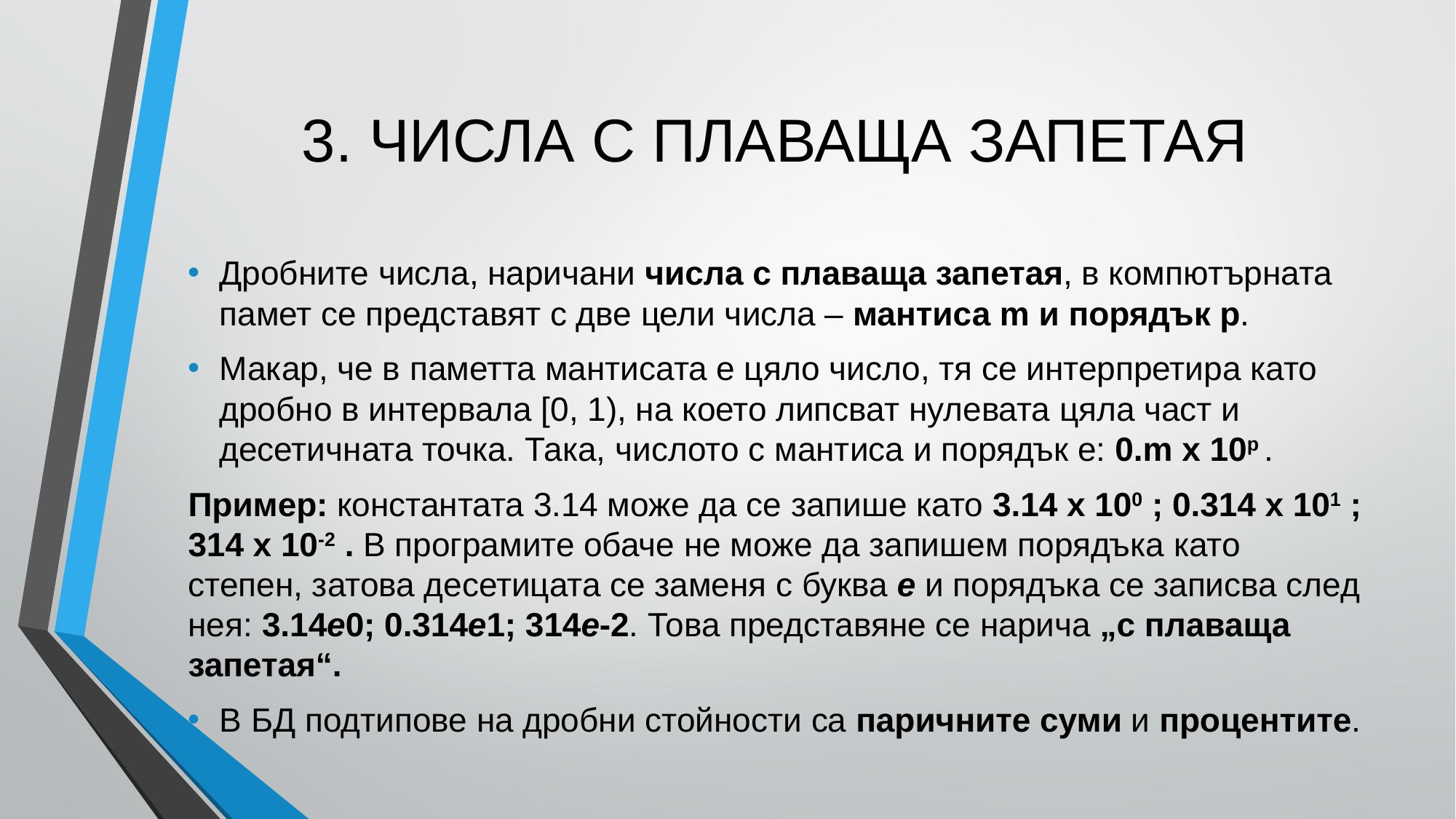

# 3. ЧИСЛА С ПЛАВАЩА ЗАПЕТАЯ
Дробните числа, наричани числа с плаваща запетая, в компютърната памет се представят с две цели числа – мантиса m и порядък р.
Макар, че в паметта мантисата е цяло число, тя се интерпретира като дробно в интервала [0, 1), на което липсват нулевата цяла част и десетичната точка. Така, числото с мантиса и порядък е: 0.m x 10p .
Пример: константата 3.14 може да се запише като 3.14 х 100 ; 0.314 х 101 ; 314 х 10-2 . В програмите обаче не може да запишем порядъка като степен, затова десетицата се заменя с буква е и порядъка се записва след нея: 3.14е0; 0.314е1; 314е-2. Това представяне се нарича „с плаваща запетая“.
В БД подтипове на дробни стойности са паричните суми и процентите.